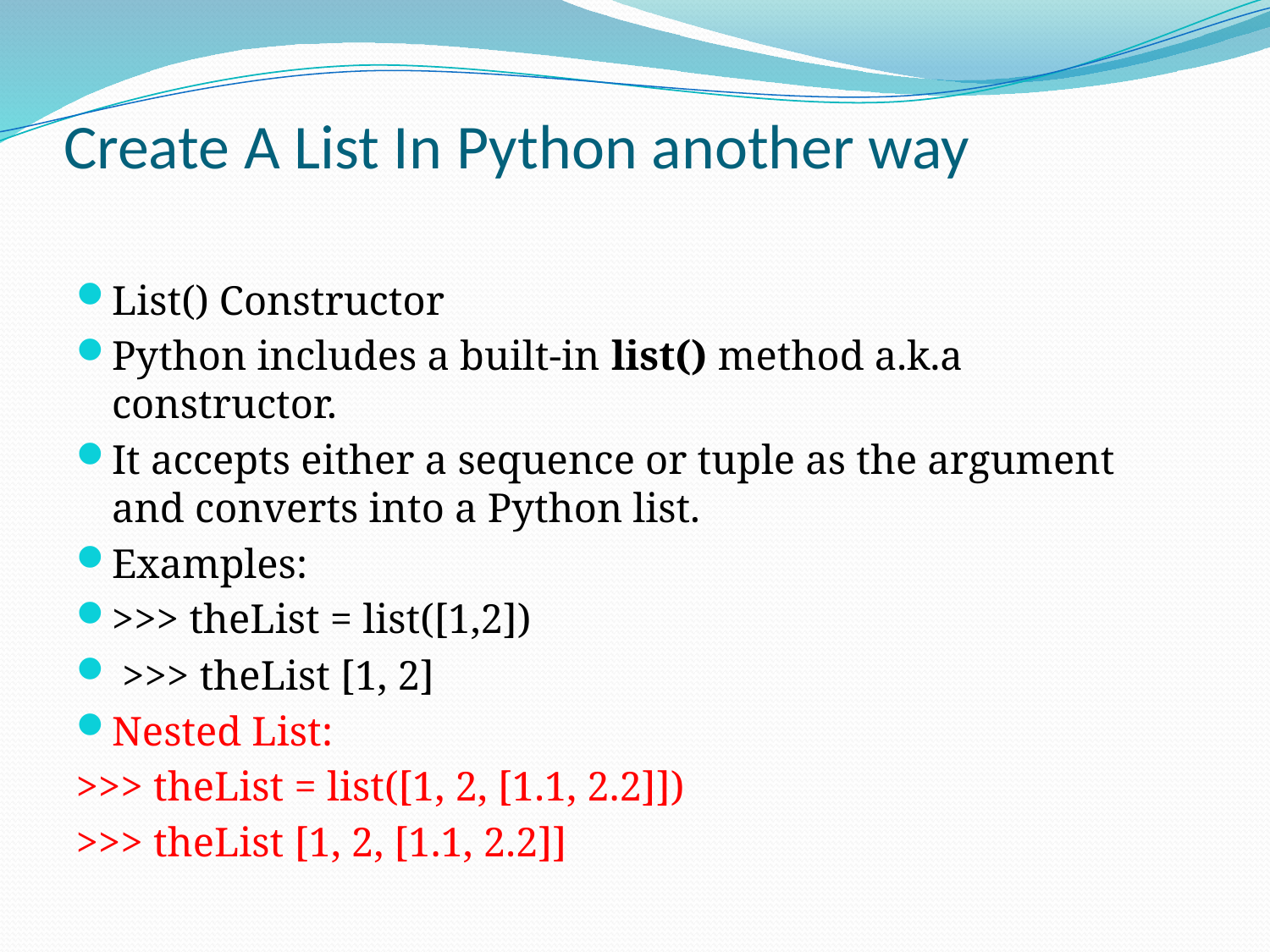

# Create A List In Python another way
List() Constructor
Python includes a built-in list() method a.k.a constructor.
It accepts either a sequence or tuple as the argument and converts into a Python list.
Examples:
>>> theList = list([1,2])
 >>> theList [1, 2]
Nested List:
>>> theList = list([1, 2, [1.1, 2.2]])
>>> theList [1, 2, [1.1, 2.2]]